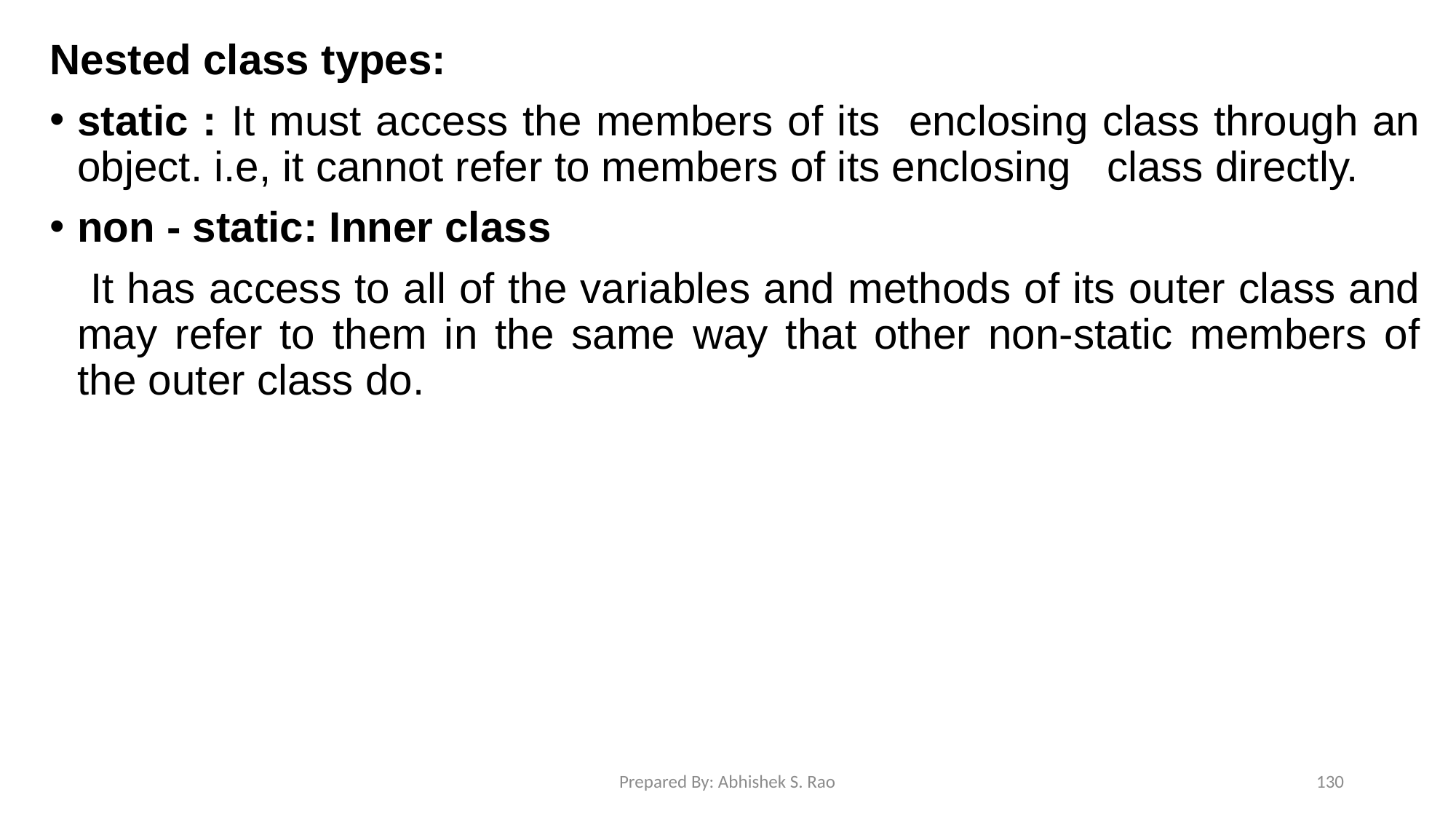

Nested class types:
static : It must access the members of its  enclosing class through an object. i.e, it cannot refer to members of its enclosing   class directly.
non - static: Inner class
   It has access to all of the variables and methods of its outer class and may refer to them in the same way that other non-static members of the outer class do.

Prepared By: Abhishek S. Rao
130